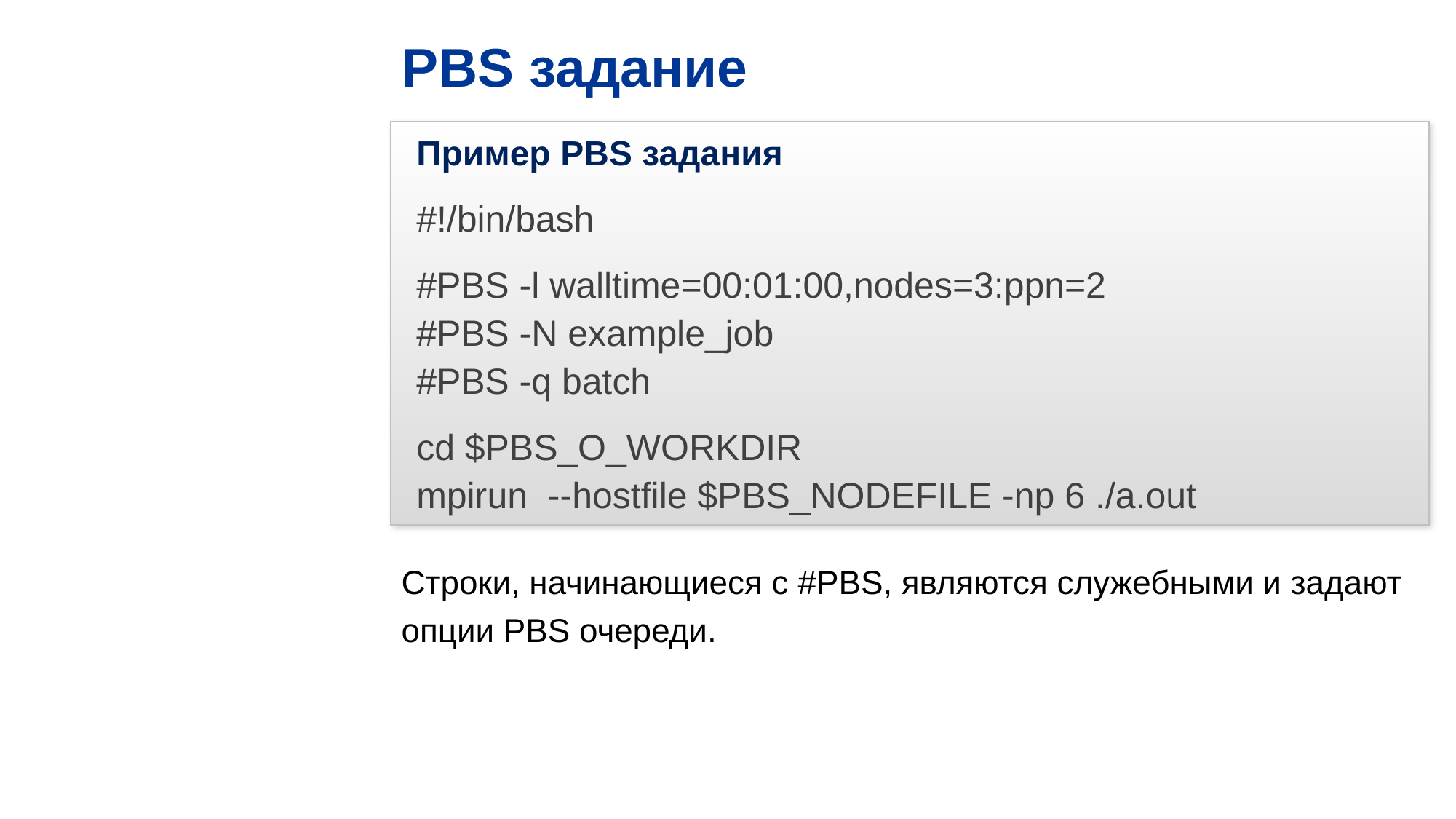

PBS задание
Пример PBS задания
#!/bin/bash
#PBS -l walltime=00:01:00,nodes=3:ppn=2
#PBS -N example_job
#PBS -q batch
cd $PBS_O_WORKDIR
mpirun  --hostfile $PBS_NODEFILE -np 6 ./a.out

Строки, начинающиеся с #PBS, являются служебными и задают опции PBS очереди.